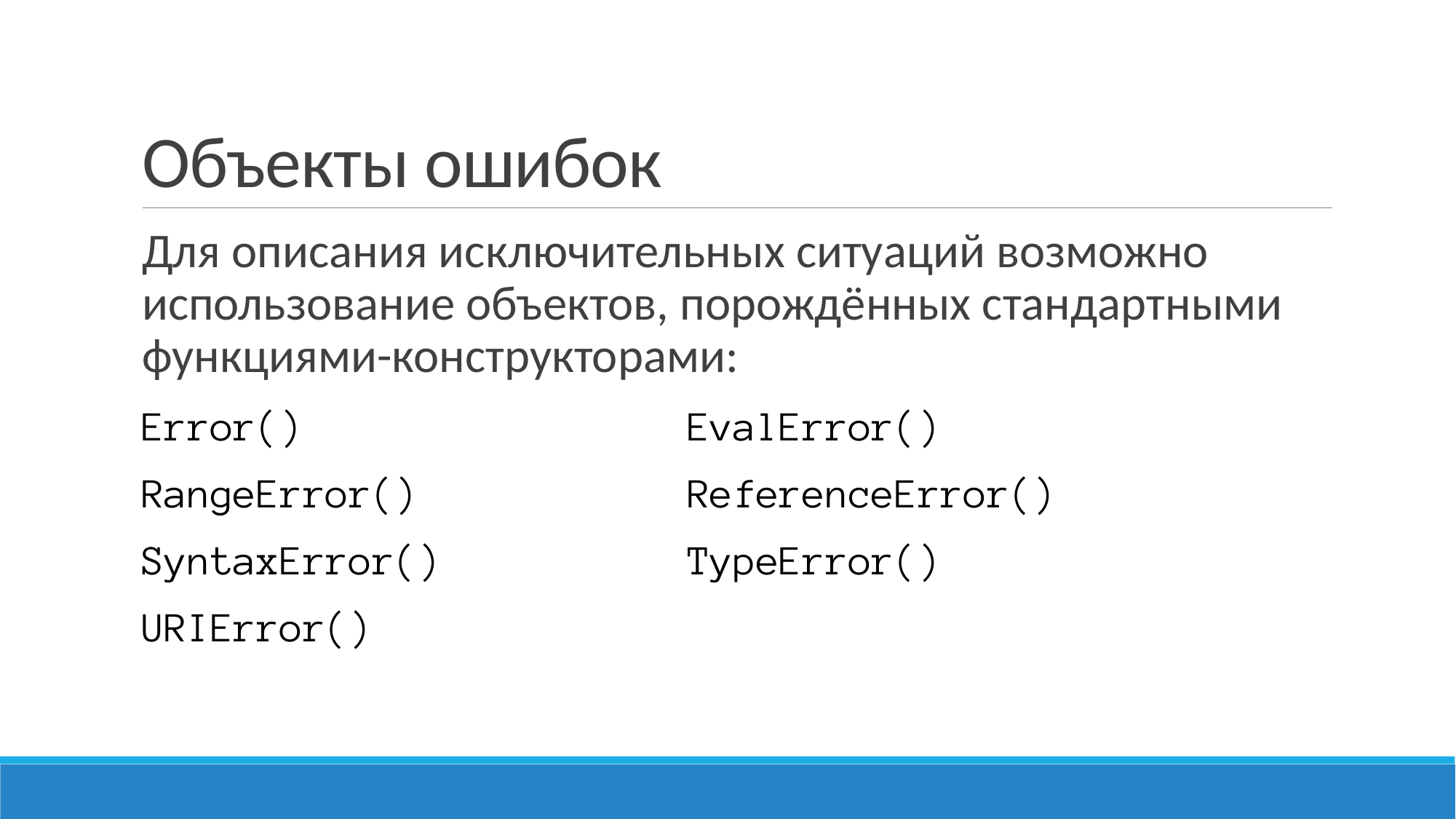

# Объекты ошибок
Для описания исключительных ситуаций возможно использование объектов, порождённых стандартными функциями-конструкторами:
Error()				EvalError()
RangeError()			ReferenceError()
SyntaxError()			TypeError()
URIError()